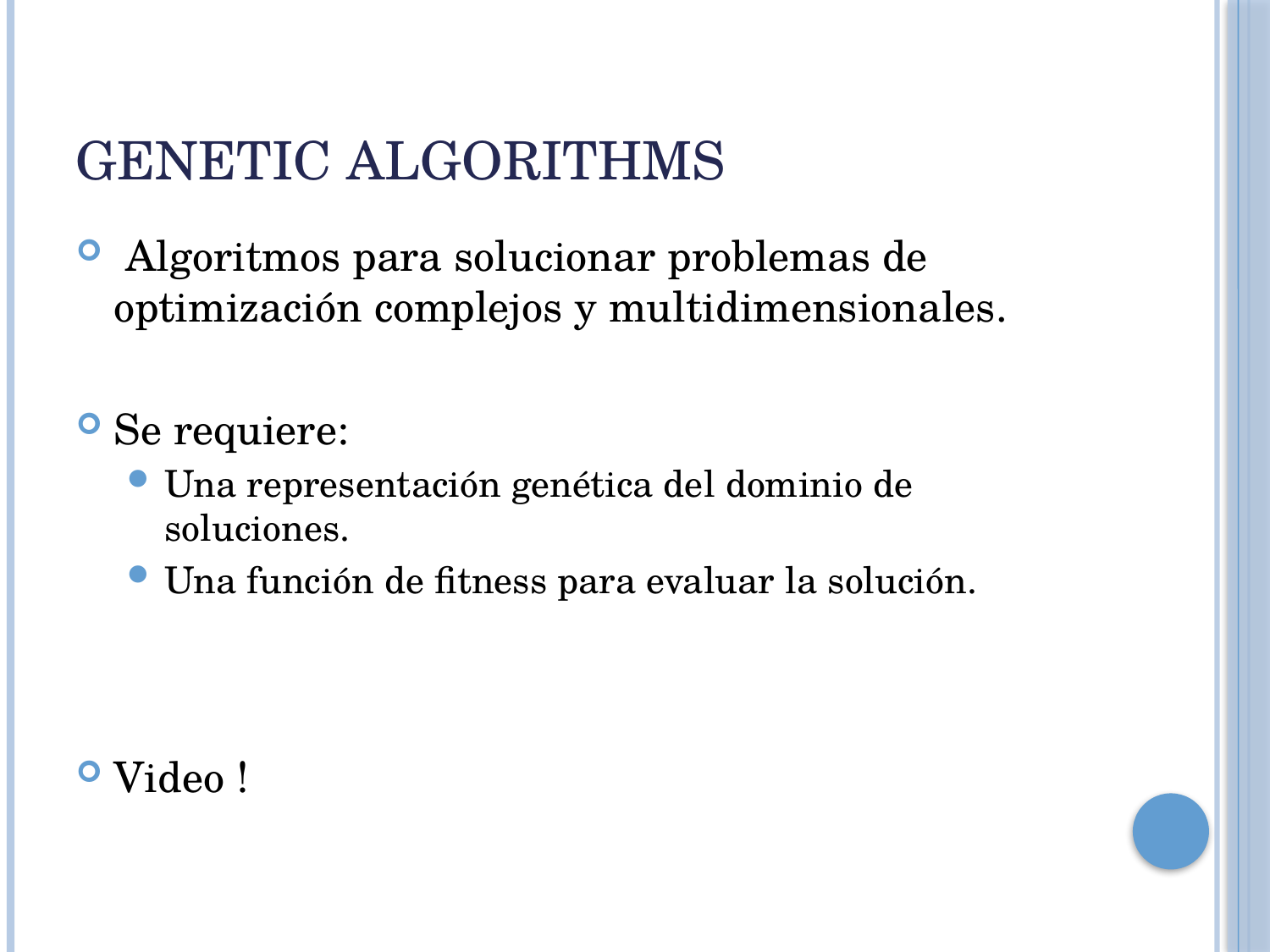

# Genetic Algorithms
 Algoritmos para solucionar problemas de optimización complejos y multidimensionales.

Se requiere:
Una representación genética del dominio de soluciones.
Una función de fitness para evaluar la solución.

Video !